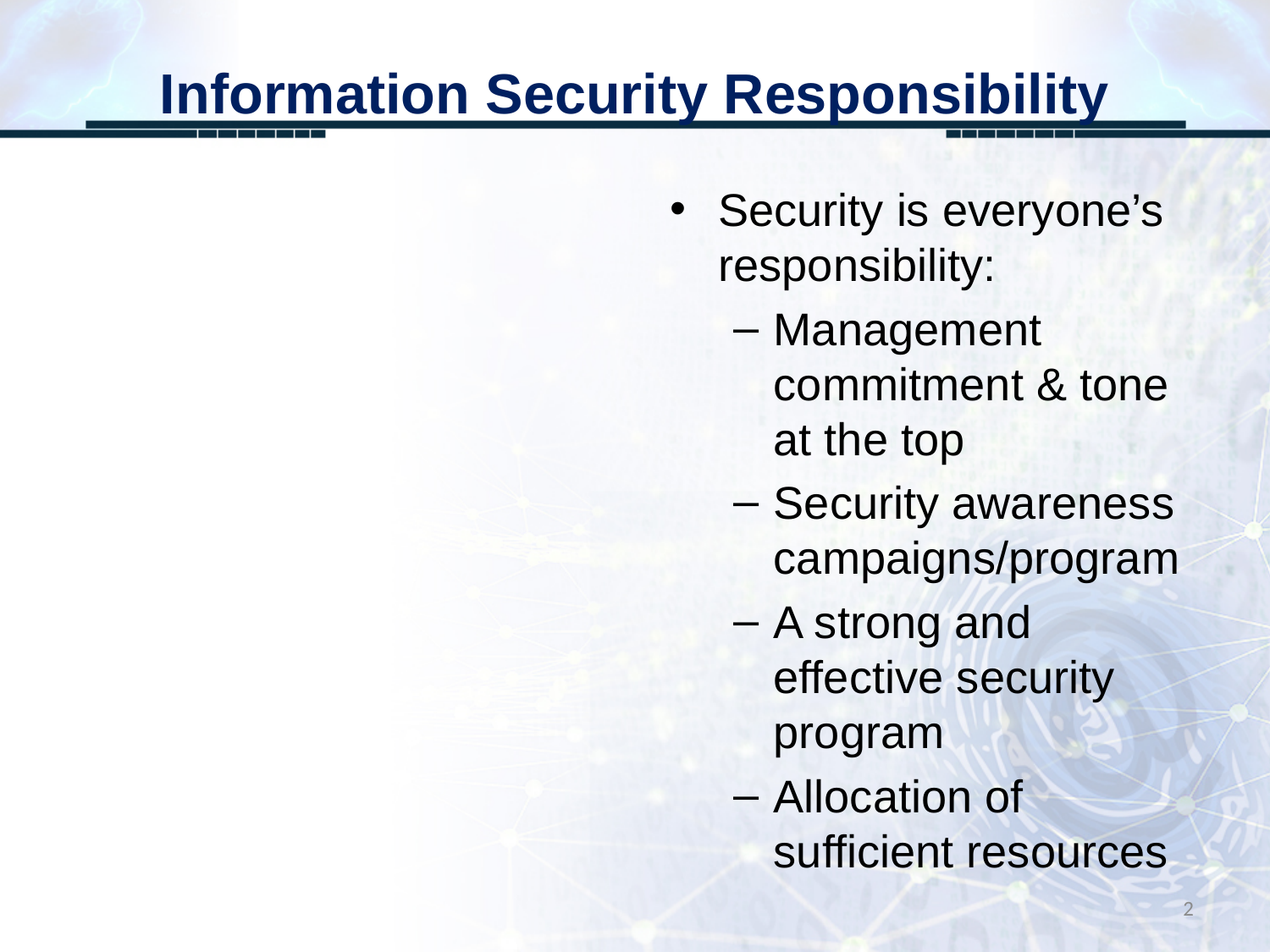

# Information Security Responsibility
Security is everyone’s responsibility:
Management commitment & tone at the top
Security awareness campaigns/program
A strong and effective security program
Allocation of sufficient resources
2